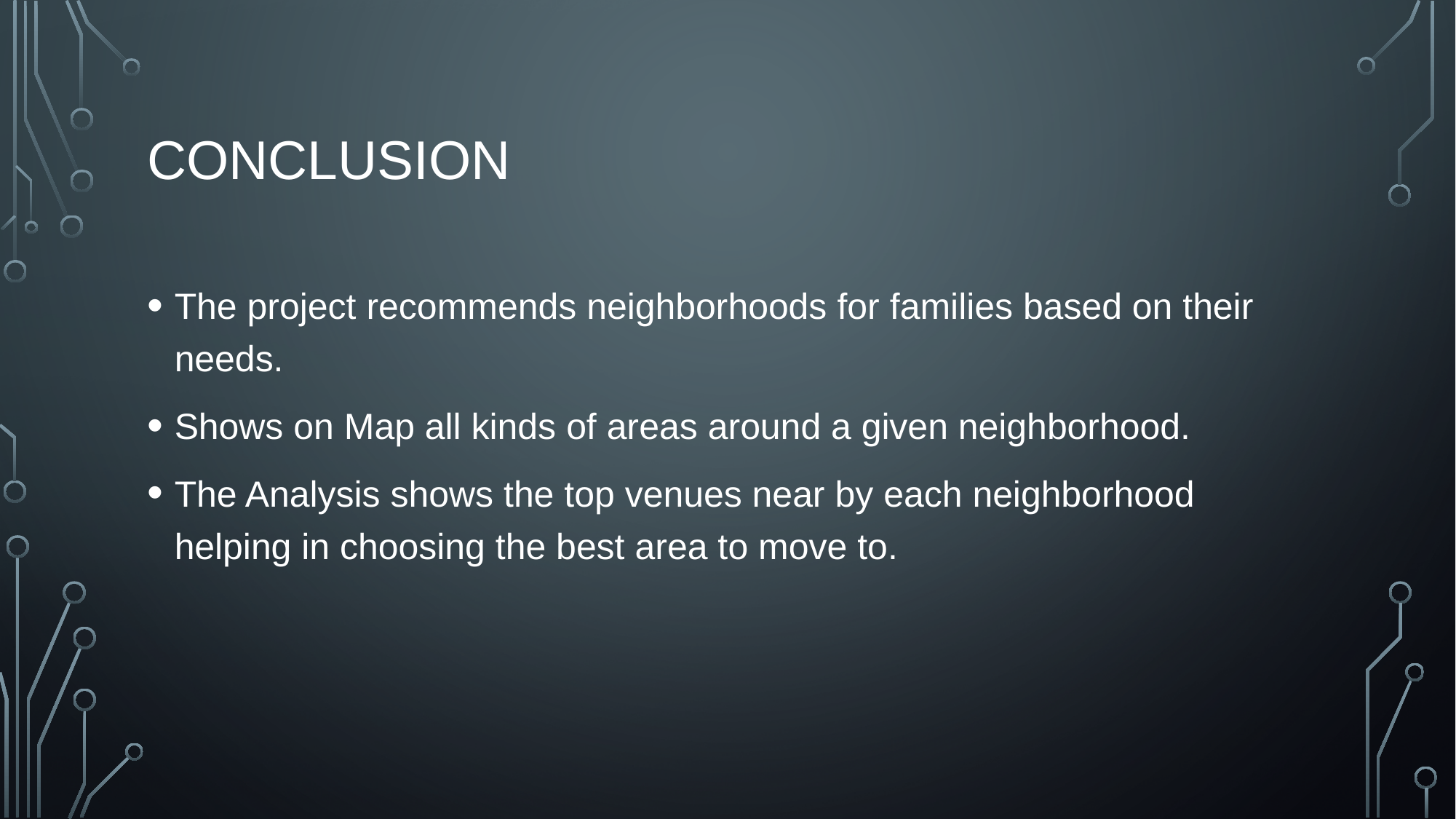

# Conclusion
The project recommends neighborhoods for families based on their needs.
Shows on Map all kinds of areas around a given neighborhood.
The Analysis shows the top venues near by each neighborhood helping in choosing the best area to move to.